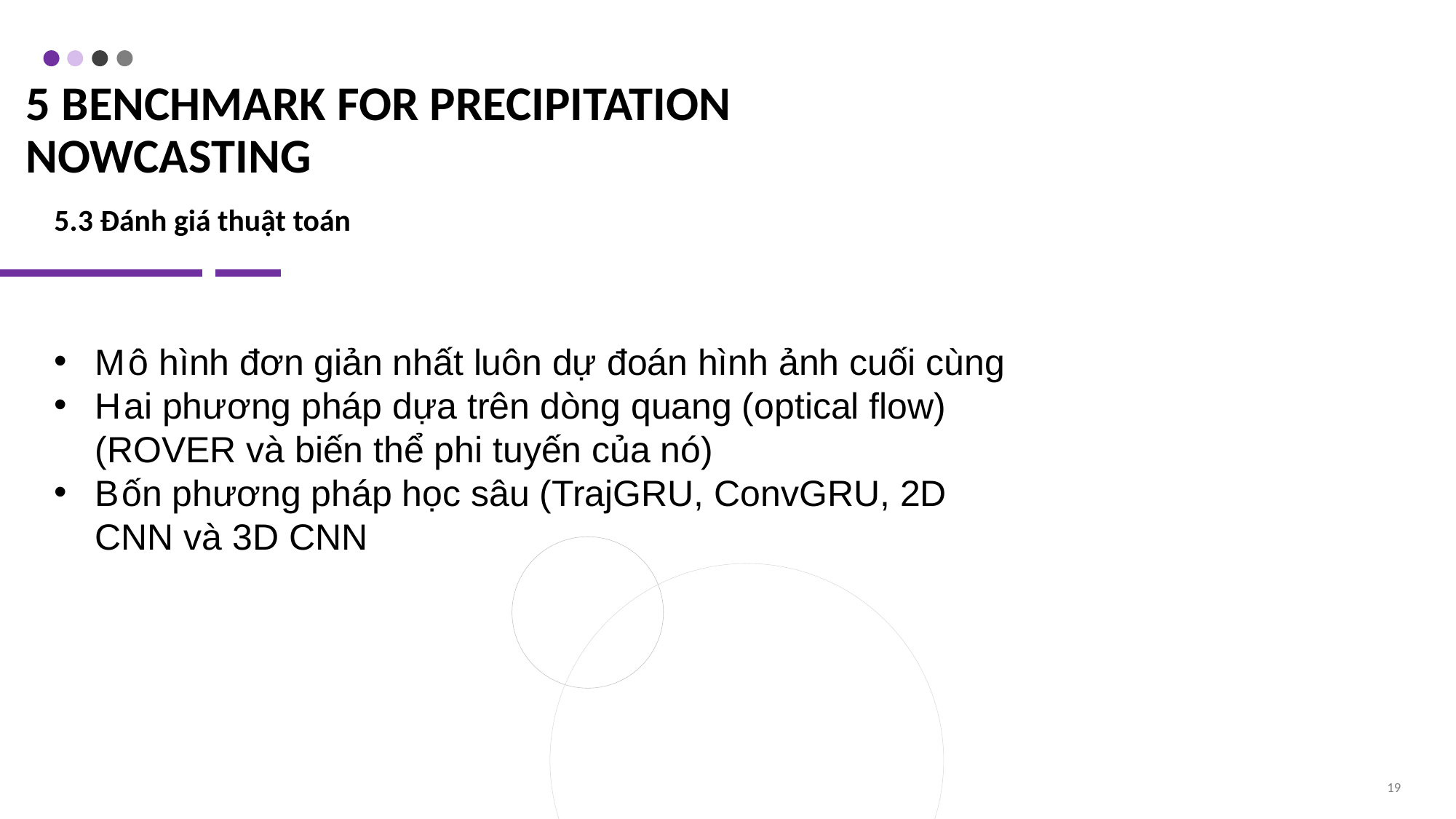

# 5 Benchmark for Precipitation Nowcasting
5.3 Đánh giá thuật toán
Mô hình đơn giản nhất luôn dự đoán hình ảnh cuối cùng
Hai phương pháp dựa trên dòng quang (optical flow) (ROVER và biến thể phi tuyến của nó)
Bốn phương pháp học sâu (TrajGRU, ConvGRU, 2D CNN và 3D CNN
19